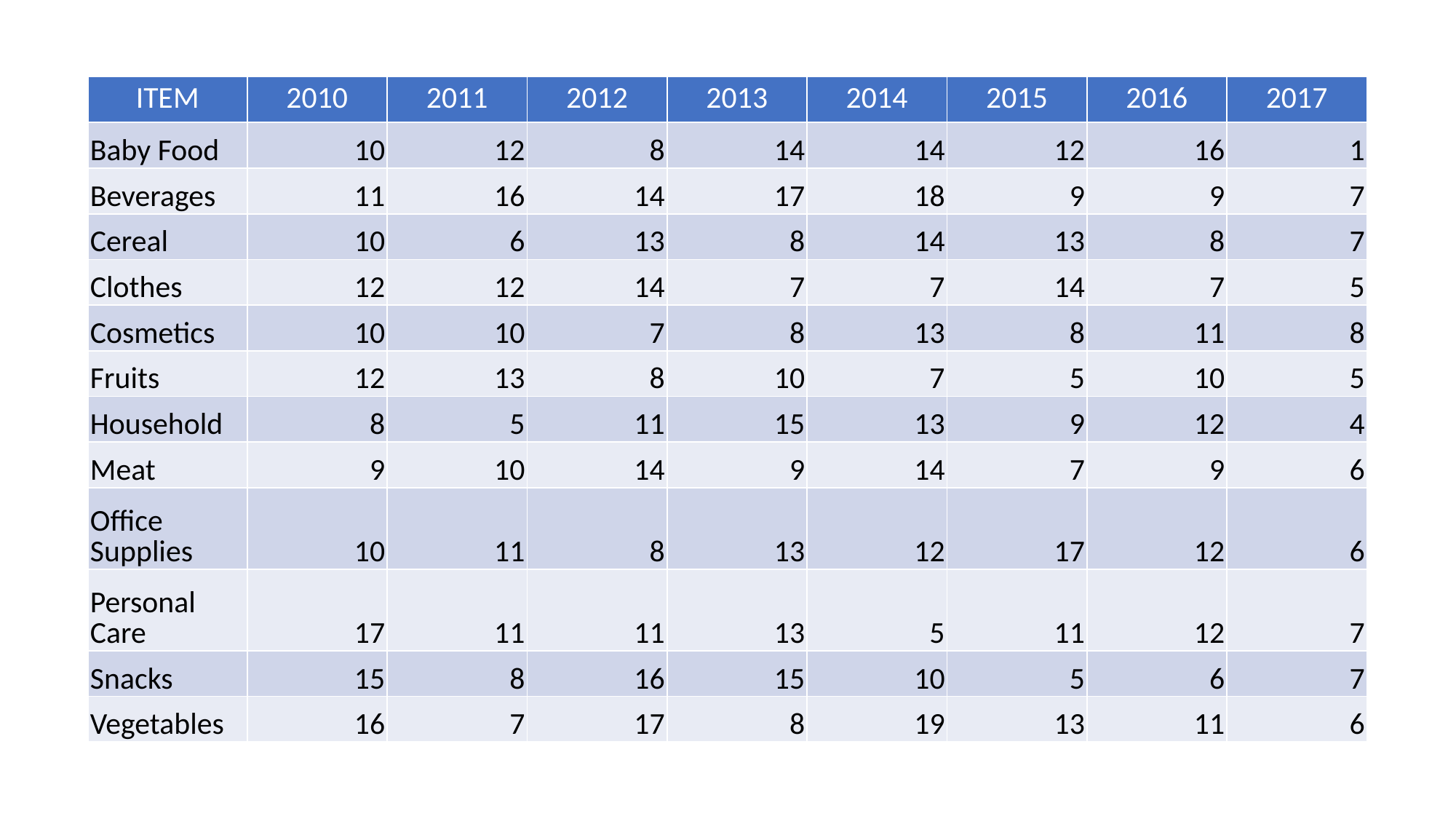

| ITEM | 2010 | 2011 | 2012 | 2013 | 2014 | 2015 | 2016 | 2017 |
| --- | --- | --- | --- | --- | --- | --- | --- | --- |
| Baby Food | 10 | 12 | 8 | 14 | 14 | 12 | 16 | 1 |
| Beverages | 11 | 16 | 14 | 17 | 18 | 9 | 9 | 7 |
| Cereal | 10 | 6 | 13 | 8 | 14 | 13 | 8 | 7 |
| Clothes | 12 | 12 | 14 | 7 | 7 | 14 | 7 | 5 |
| Cosmetics | 10 | 10 | 7 | 8 | 13 | 8 | 11 | 8 |
| Fruits | 12 | 13 | 8 | 10 | 7 | 5 | 10 | 5 |
| Household | 8 | 5 | 11 | 15 | 13 | 9 | 12 | 4 |
| Meat | 9 | 10 | 14 | 9 | 14 | 7 | 9 | 6 |
| Office Supplies | 10 | 11 | 8 | 13 | 12 | 17 | 12 | 6 |
| Personal Care | 17 | 11 | 11 | 13 | 5 | 11 | 12 | 7 |
| Snacks | 15 | 8 | 16 | 15 | 10 | 5 | 6 | 7 |
| Vegetables | 16 | 7 | 17 | 8 | 19 | 13 | 11 | 6 |